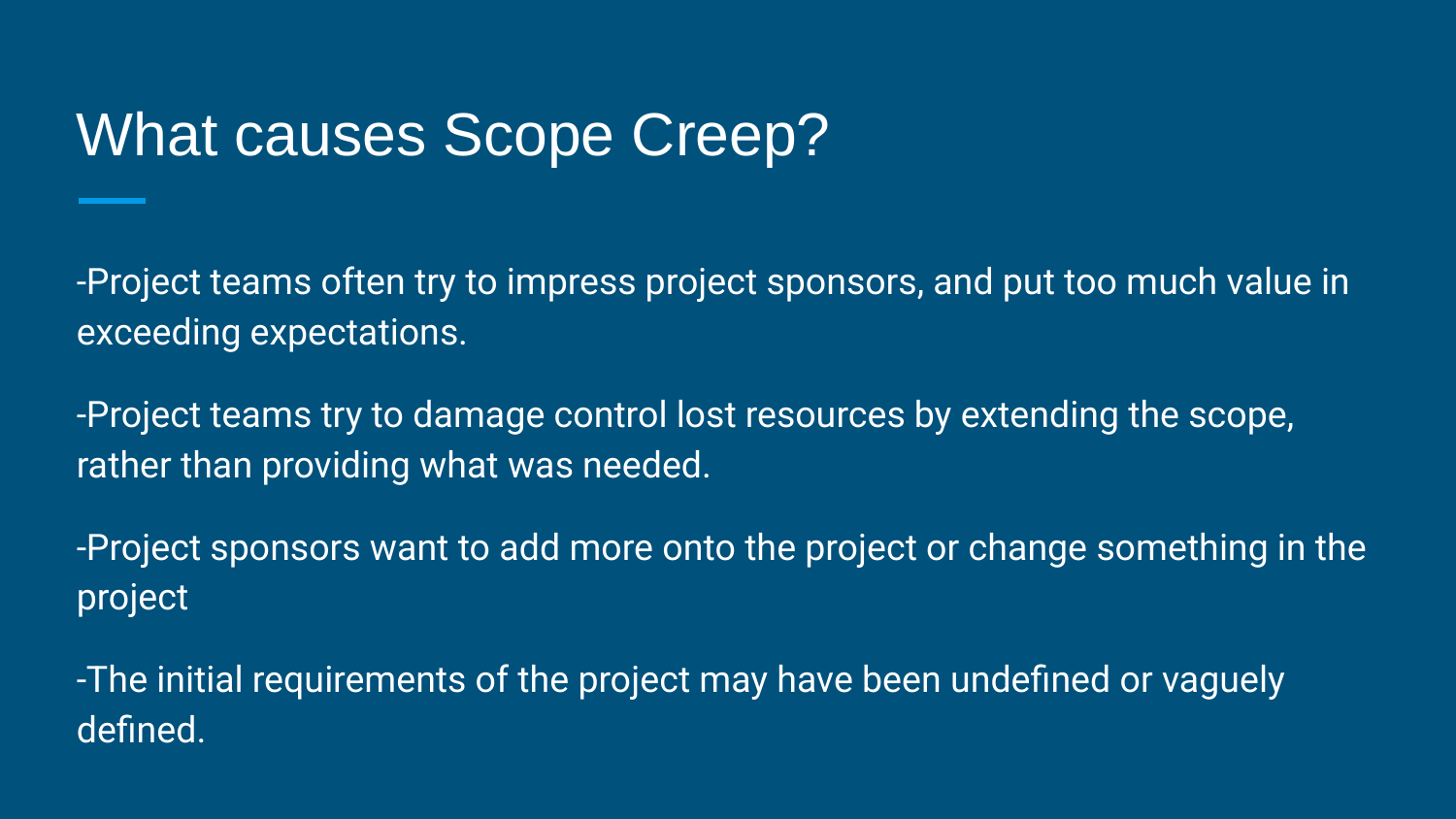

# What causes Scope Creep?
-Project teams often try to impress project sponsors, and put too much value in exceeding expectations.
-Project teams try to damage control lost resources by extending the scope, rather than providing what was needed.
-Project sponsors want to add more onto the project or change something in the project
-The initial requirements of the project may have been undefined or vaguely defined.